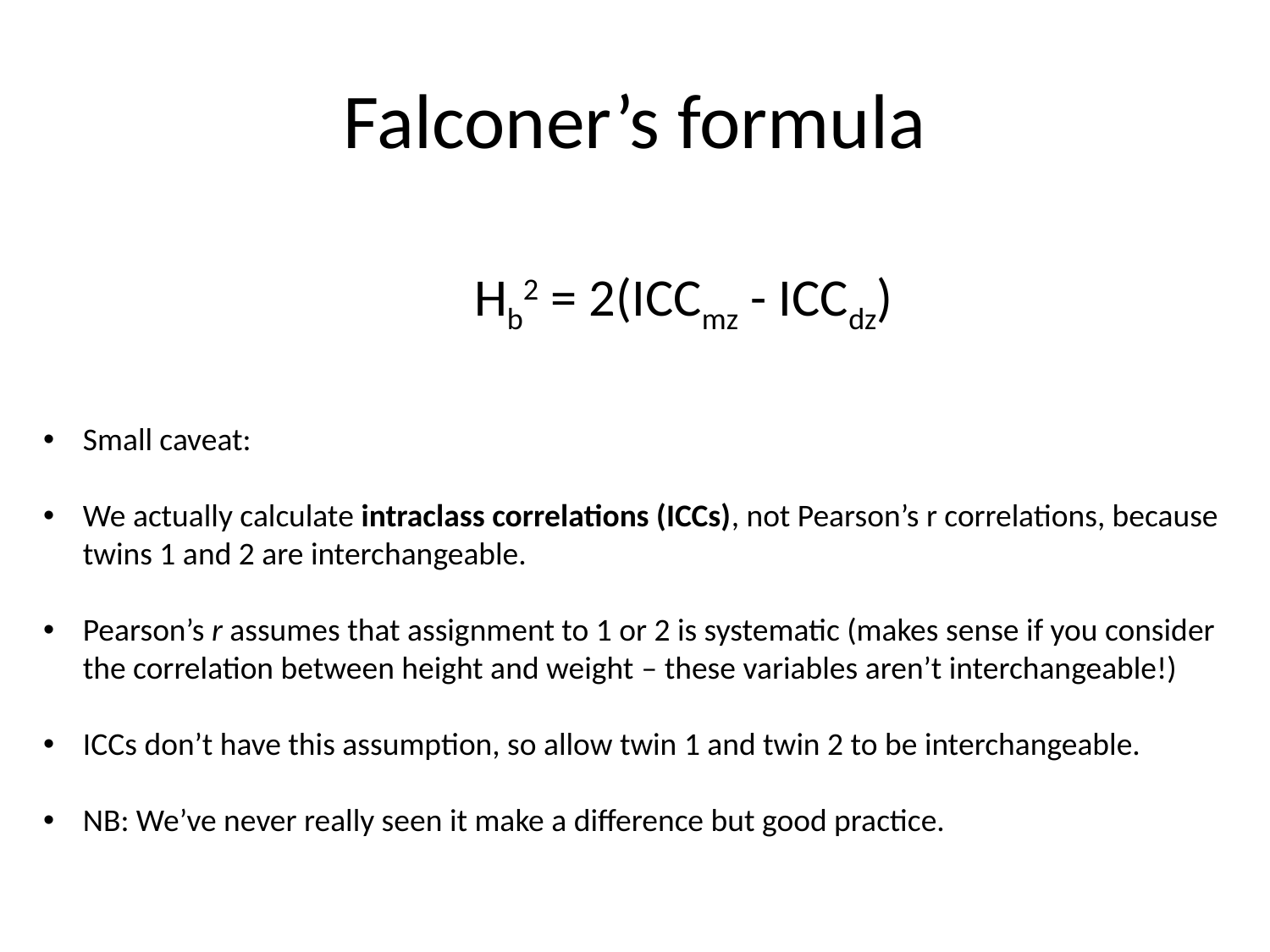

# Falconer’s formula
Hb2 = 2(ICCmz - ICCdz)
Small caveat:

We actually calculate intraclass correlations (ICCs), not Pearson’s r correlations, because twins 1 and 2 are interchangeable.

Pearson’s r assumes that assignment to 1 or 2 is systematic (makes sense if you consider the correlation between height and weight – these variables aren’t interchangeable!)

ICCs don’t have this assumption, so allow twin 1 and twin 2 to be interchangeable.

NB: We’ve never really seen it make a difference but good practice.